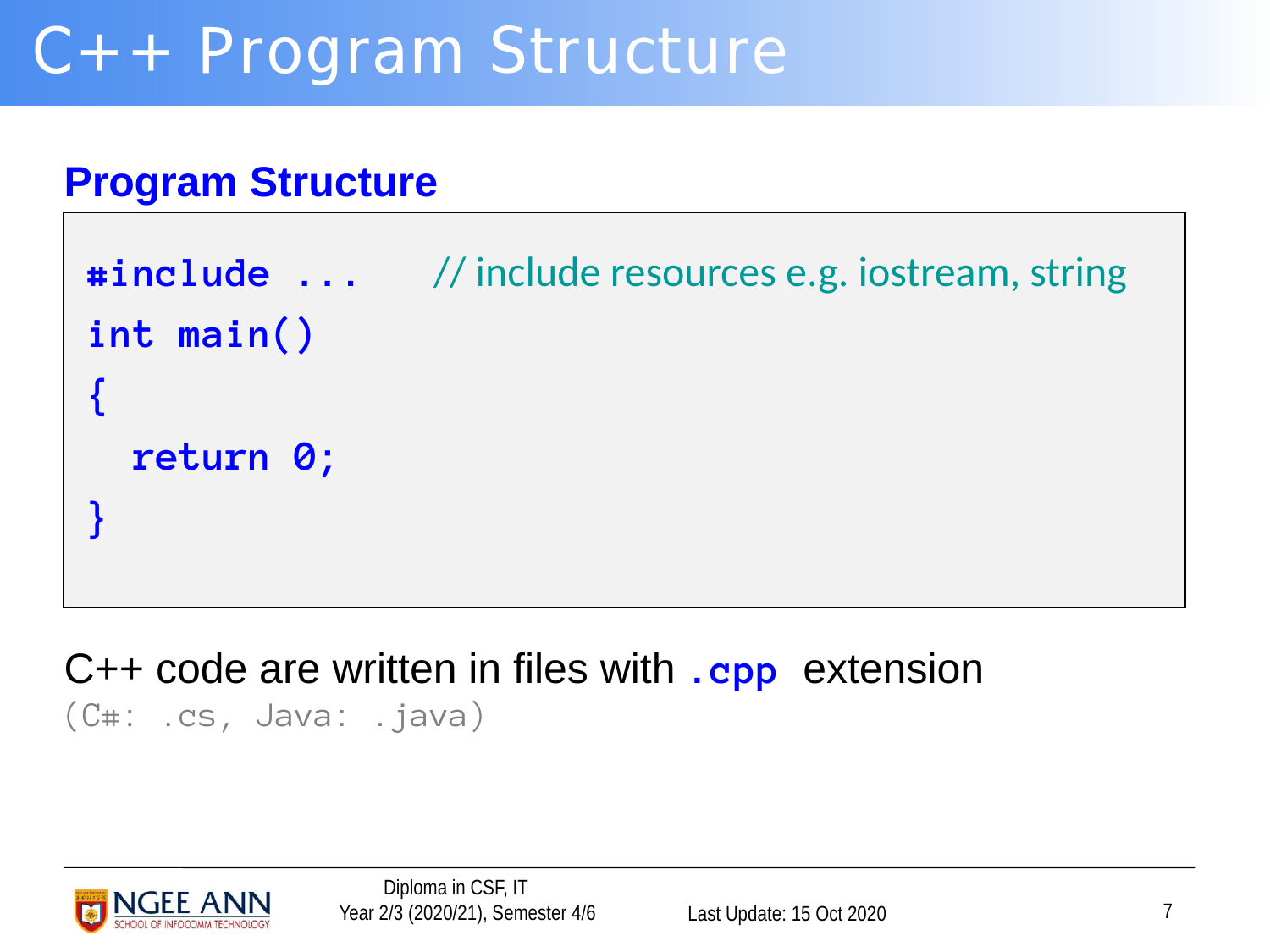

# C++ Program Structure
Program Structure
#include ...   // include resources e.g. iostream, string
int main()
{
  return 0;
}

C++ code are written in files with .cpp extension
(C#: .cs, Java: .java)